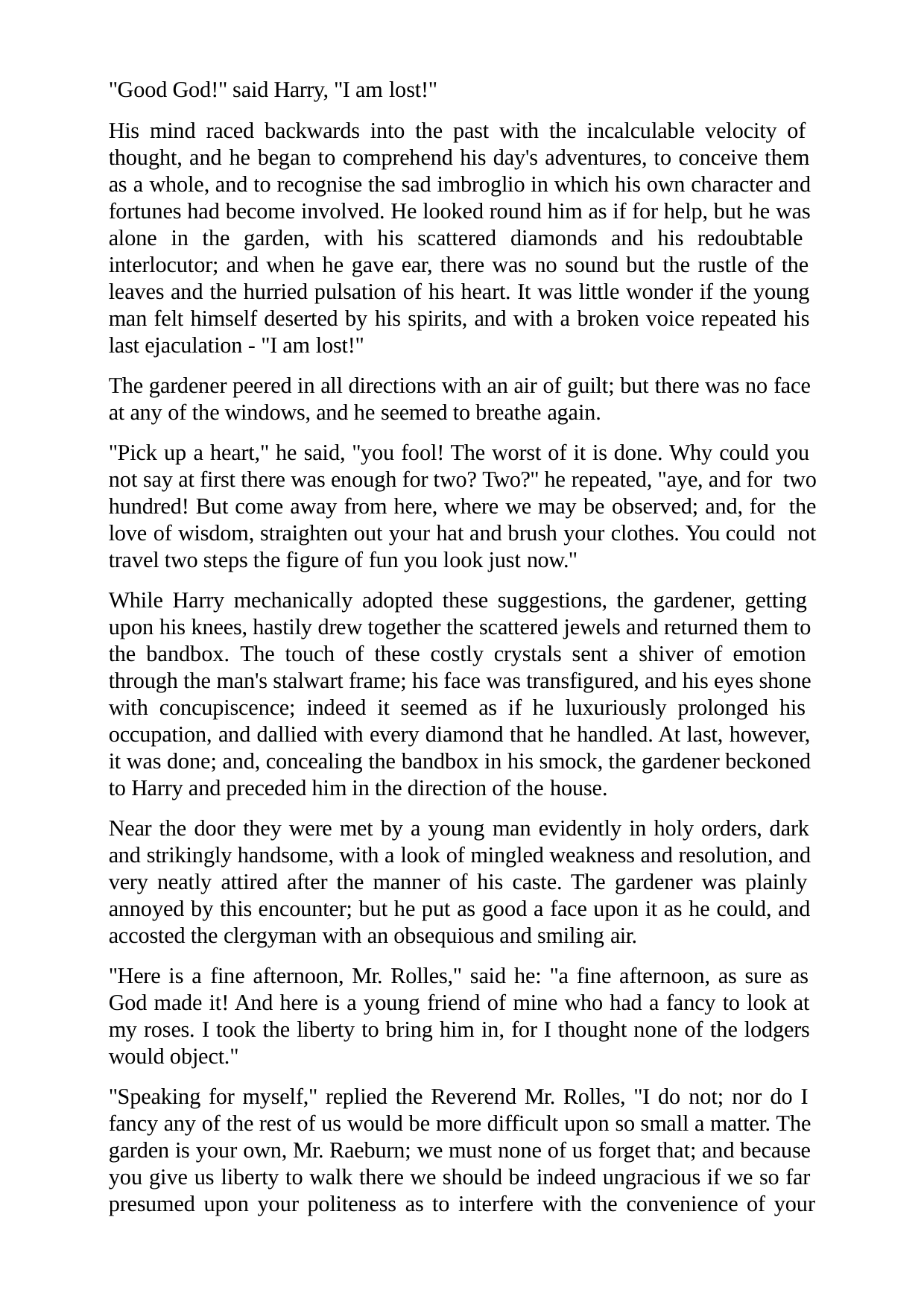

"Good God!" said Harry, "I am lost!"
His mind raced backwards into the past with the incalculable velocity of  thought, and he began to comprehend his day's adventures, to conceive them  as a whole, and to recognise the sad imbroglio in which his own character and  fortunes had become involved. He looked round him as if for help, but he was  alone in the garden, with his scattered diamonds and his redoubtable  interlocutor; and when he gave ear, there was no sound but the rustle of the  leaves and the hurried pulsation of his heart. It was little wonder if the young  man felt himself deserted by his spirits, and with a broken voice repeated his  last ejaculation - "I am lost!"
The gardener peered in all directions with an air of guilt; but there was no face  at any of the windows, and he seemed to breathe again.
"Pick up a heart," he said, "you fool! The worst of it is done. Why could you  not say at first there was enough for two? Two?" he repeated, "aye, and for  two hundred! But come away from here, where we may be observed; and, for  the love of wisdom, straighten out your hat and brush your clothes. You could  not travel two steps the figure of fun you look just now."
While Harry mechanically adopted these suggestions, the gardener, getting  upon his knees, hastily drew together the scattered jewels and returned them to  the bandbox. The touch of these costly crystals sent a shiver of emotion  through the man's stalwart frame; his face was transfigured, and his eyes shone  with concupiscence; indeed it seemed as if he luxuriously prolonged his  occupation, and dallied with every diamond that he handled. At last, however,  it was done; and, concealing the bandbox in his smock, the gardener beckoned  to Harry and preceded him in the direction of the house.
Near the door they were met by a young man evidently in holy orders, dark  and strikingly handsome, with a look of mingled weakness and resolution, and  very neatly attired after the manner of his caste. The gardener was plainly  annoyed by this encounter; but he put as good a face upon it as he could, and  accosted the clergyman with an obsequious and smiling air.
"Here is a fine afternoon, Mr. Rolles," said he: "a fine afternoon, as sure as  God made it! And here is a young friend of mine who had a fancy to look at  my roses. I took the liberty to bring him in, for I thought none of the lodgers  would object."
"Speaking for myself," replied the Reverend Mr. Rolles, "I do not; nor do I  fancy any of the rest of us would be more difficult upon so small a matter. The  garden is your own, Mr. Raeburn; we must none of us forget that; and because  you give us liberty to walk there we should be indeed ungracious if we so far  presumed upon your politeness as to interfere with the convenience of your